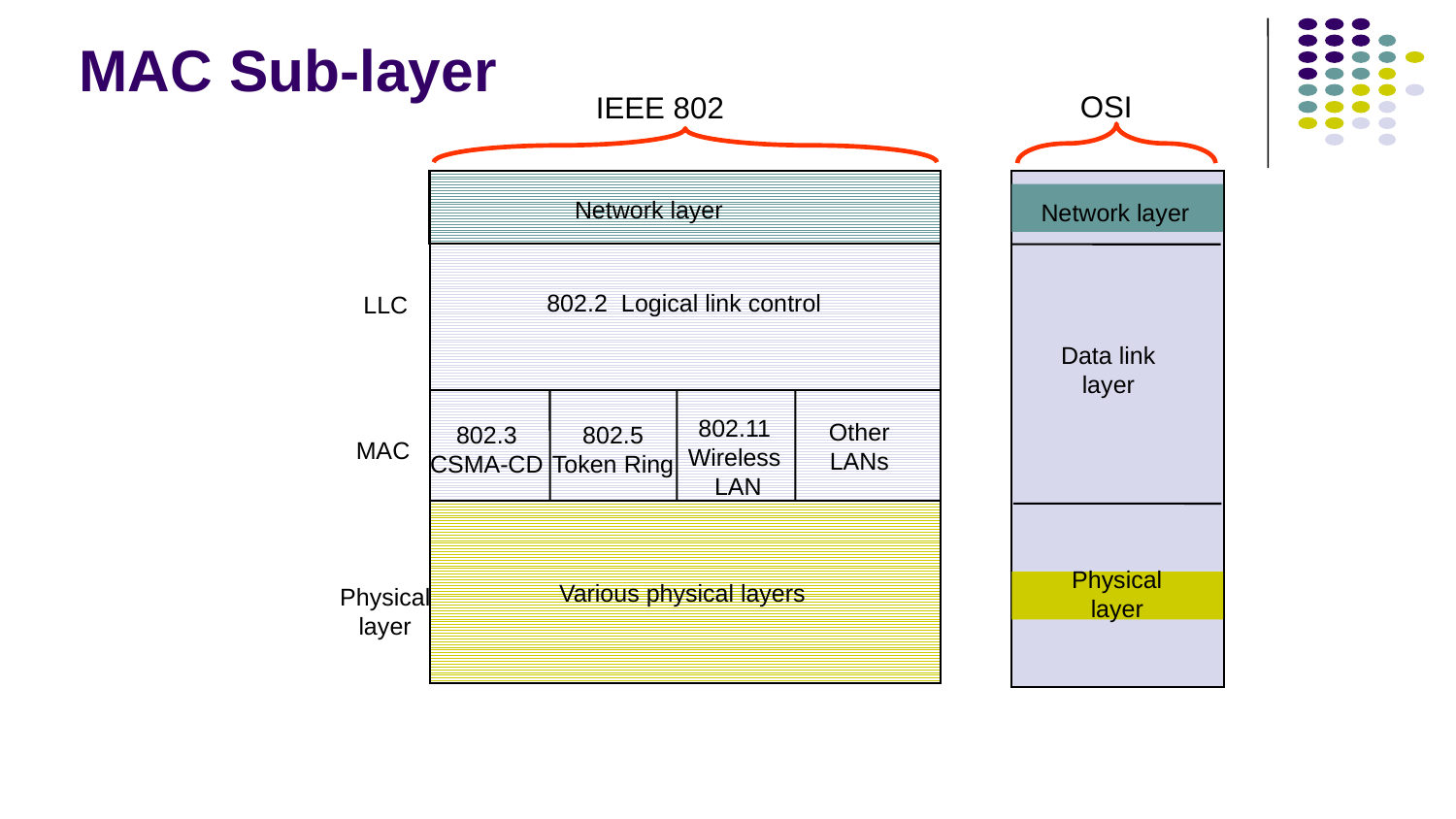

# MAC Sub-layer

OSI
IEEE 802

Network layer
Network layer

802.2  Logical link control
LLC
Data link
layer

802.11
Wireless
 LAN
Other
LANs
802.3
CSMA-CD
802.5
Token Ring
MAC

Physical
layer

Various physical layers
Physical
layer